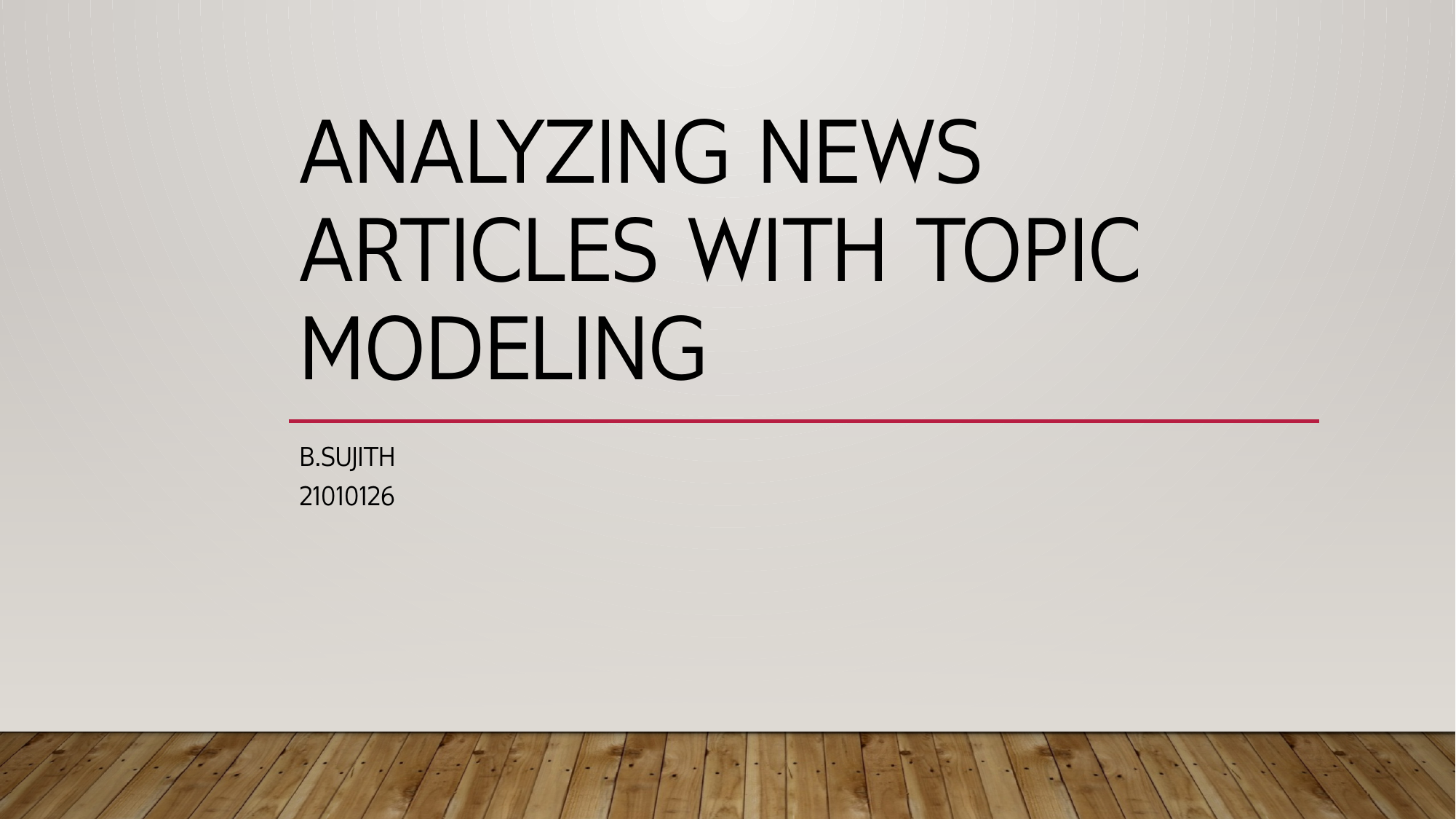

# ANALYZING NEWS ARTICLES WITH TOPIC MODELING
B.SUJITH
21010126